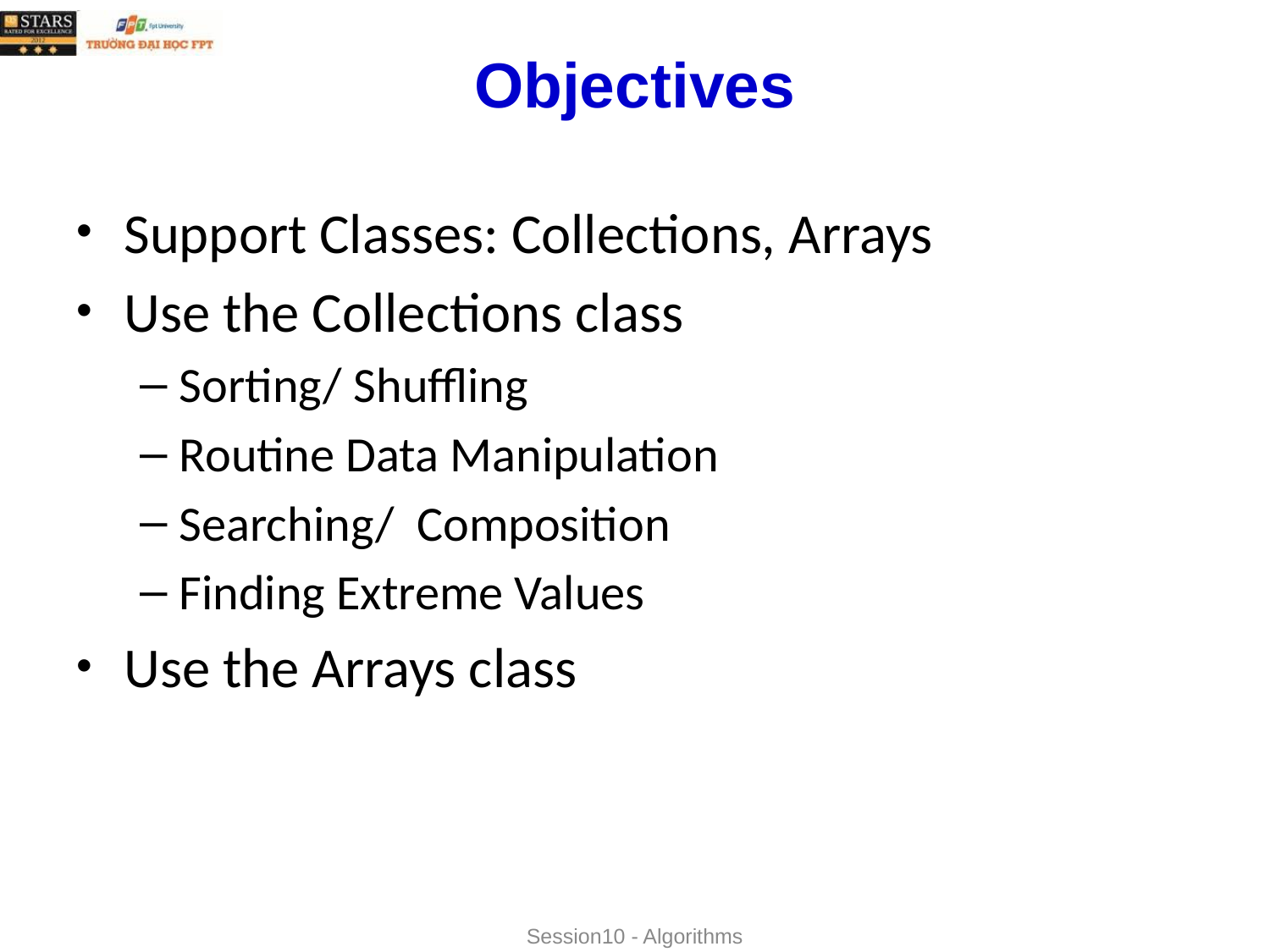

# Objectives
Support Classes: Collections, Arrays
Use the Collections class
Sorting/ Shuffling
Routine Data Manipulation
Searching/  Composition
Finding Extreme Values
Use the Arrays class
Session10 - Algorithms